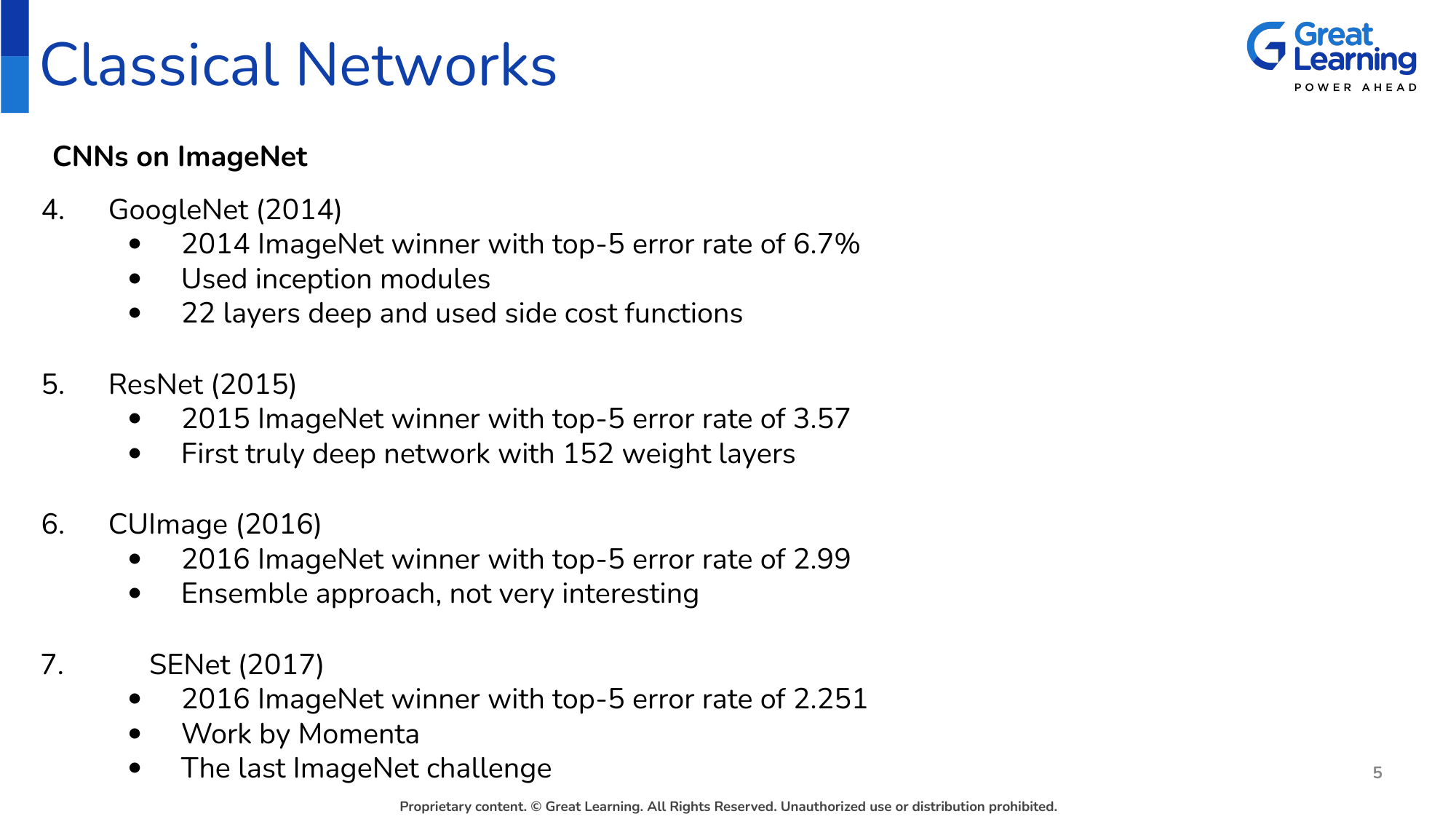

# Classical Networks

CNNs on ImageNet
GoogleNet (2014)
2014 ImageNet winner with top-5 error rate of 6.7%
Used inception modules
22 layers deep and used side cost functions

ResNet (2015)
2015 ImageNet winner with top-5 error rate of 3.57
First truly deep network with 152 weight layers

CUImage (2016)
2016 ImageNet winner with top-5 error rate of 2.99
Ensemble approach, not very interesting

7.	SENet (2017)
2016 ImageNet winner with top-5 error rate of 2.251
Work by Momenta
The last ImageNet challenge
5